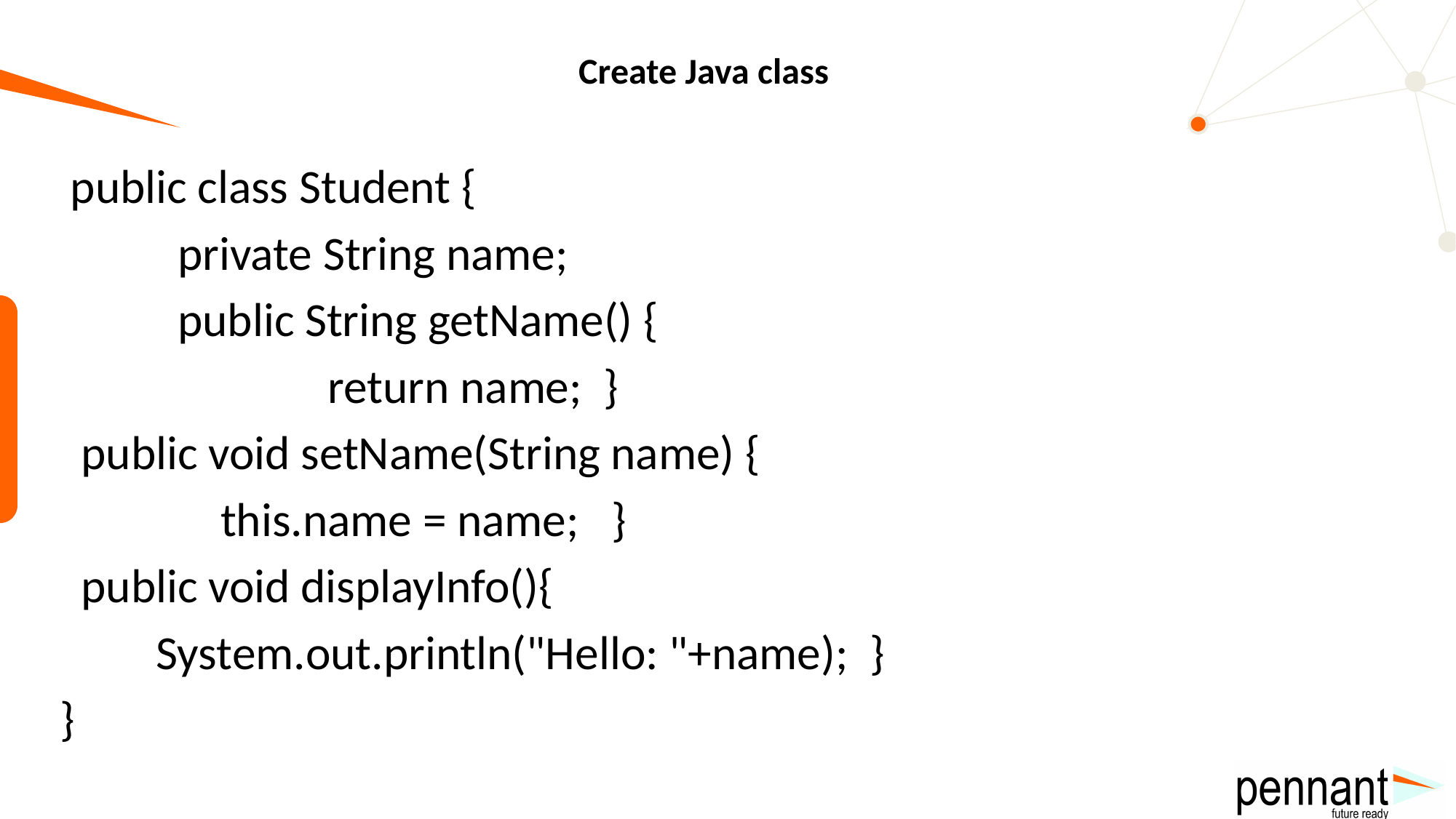

# Create Java class
 public class Student {
           private String name;
           public String getName() {
                         return name;  }
  public void setName(String name) {
               this.name = name;   }
  public void displayInfo(){
         System.out.println("Hello: "+name);  }
}